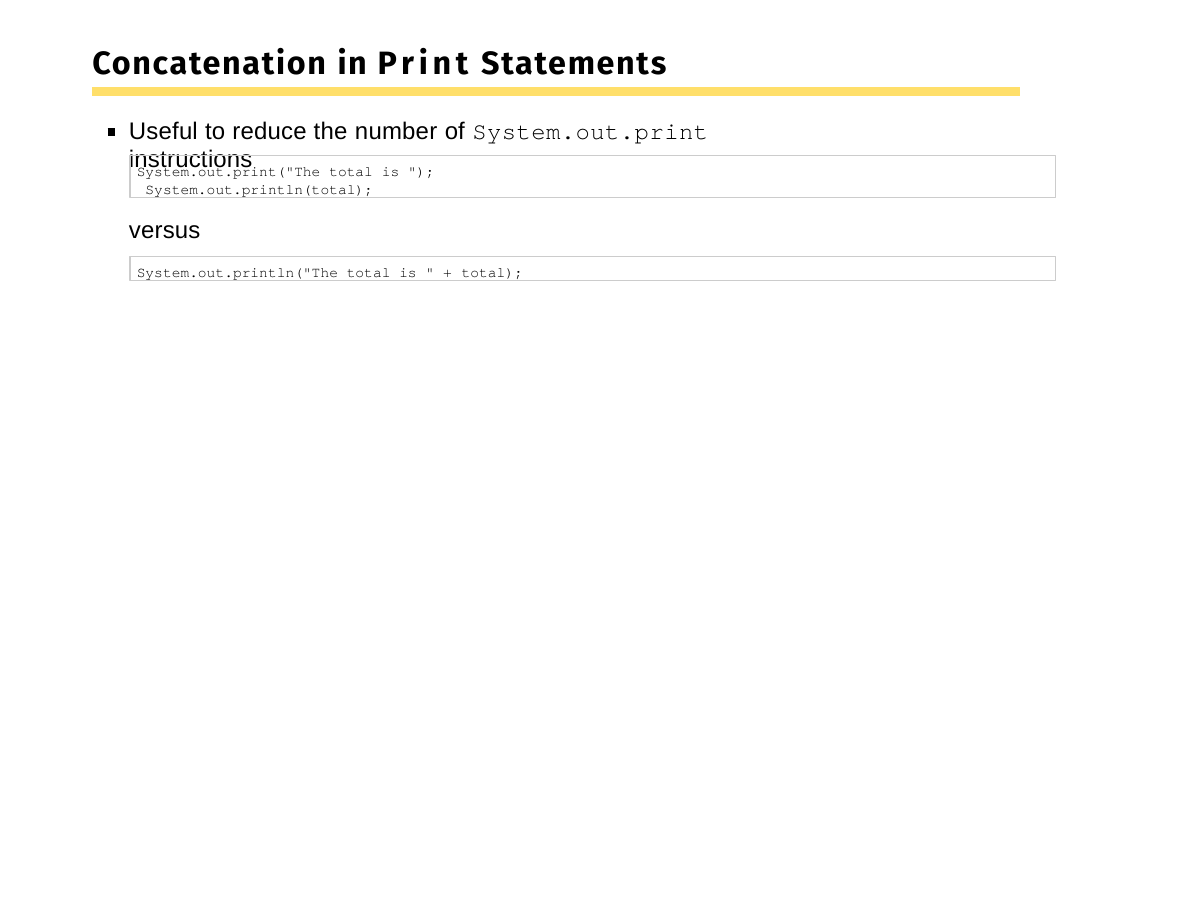

# Concatenation in Print Statements
Useful to reduce the number of System.out.print instructions

System.out.print("The total is ");  System.out.println(total);
versus
System.out.println("The total is " + total);